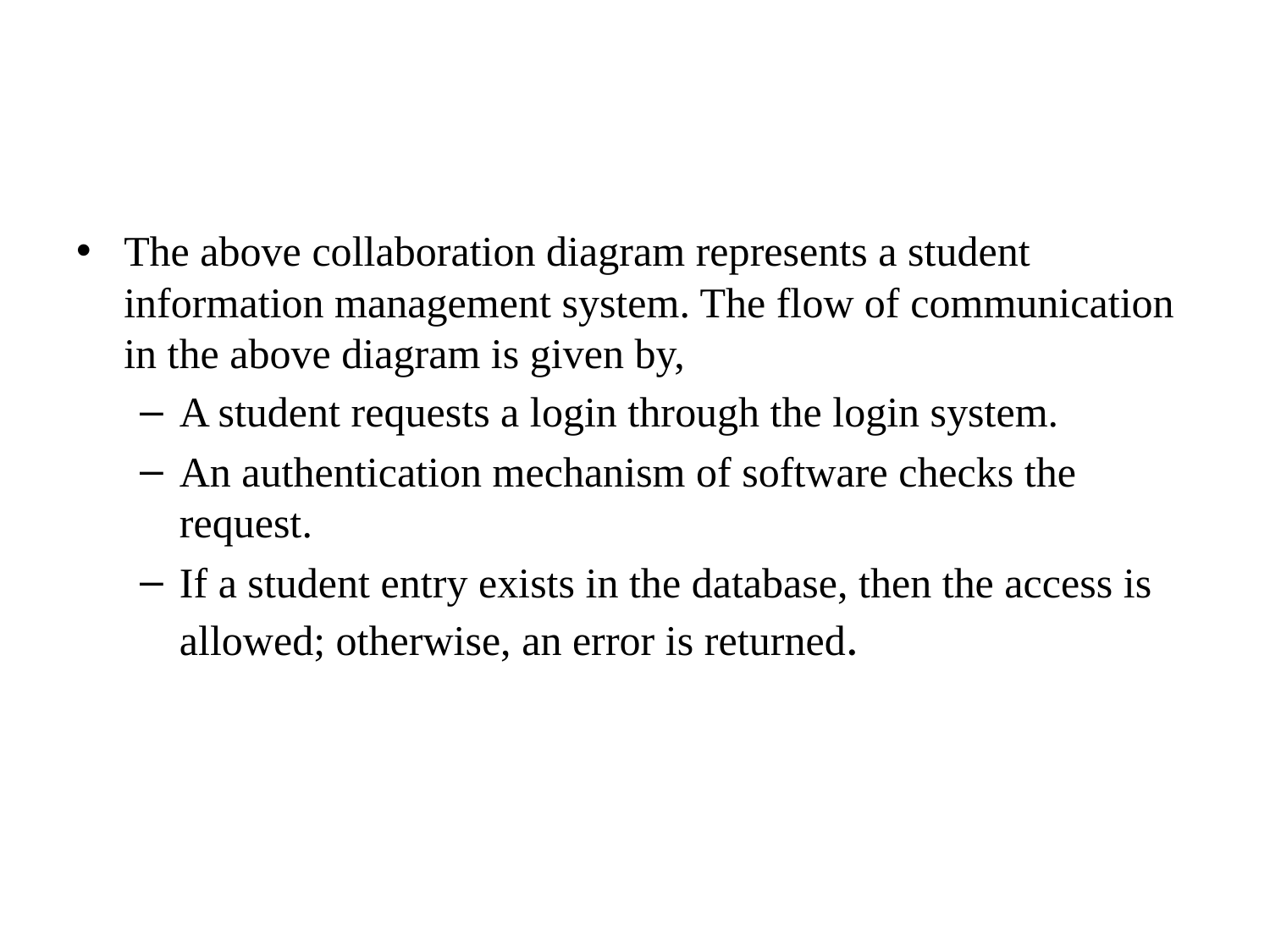

#

The above collaboration diagram represents a student information management system. The flow of communication in the above diagram is given by,
A student requests a login through the login system.
An authentication mechanism of software checks the request.
If a student entry exists in the database, then the access is allowed; otherwise, an error is returned.